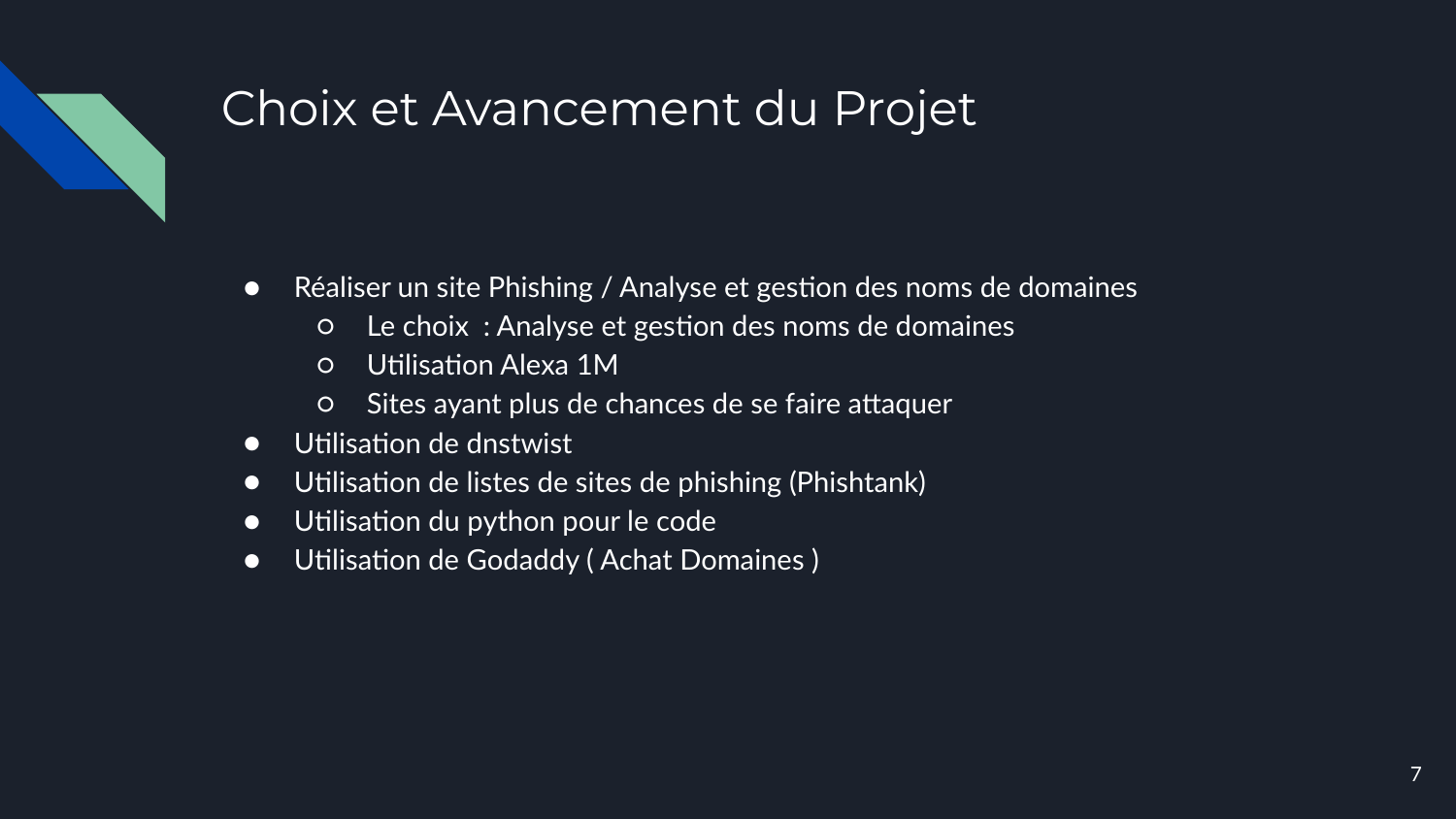

# Choix et Avancement du Projet
Réaliser un site Phishing / Analyse et gestion des noms de domaines
Le choix  : Analyse et gestion des noms de domaines
Utilisation Alexa 1M
Sites ayant plus de chances de se faire attaquer
Utilisation de dnstwist
Utilisation de listes de sites de phishing (Phishtank)
Utilisation du python pour le code
Utilisation de Godaddy ( Achat Domaines )
7